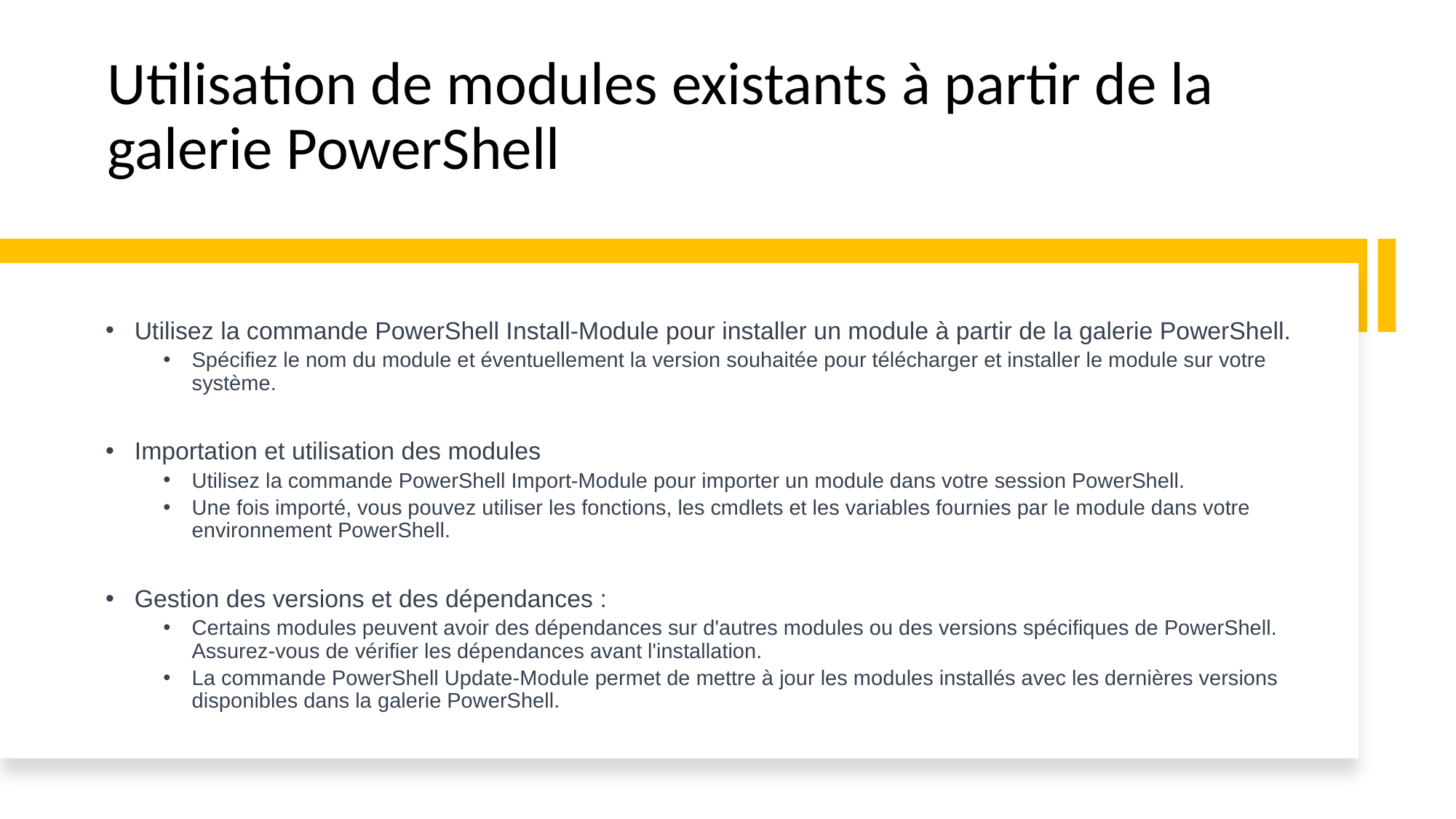

# Utilisation de modules existants à partir de la galerie PowerShell

Utilisez la commande PowerShell Install-Module pour installer un module à partir de la galerie PowerShell.
Spécifiez le nom du module et éventuellement la version souhaitée pour télécharger et installer le module sur votre système.

Importation et utilisation des modules
Utilisez la commande PowerShell Import-Module pour importer un module dans votre session PowerShell.
Une fois importé, vous pouvez utiliser les fonctions, les cmdlets et les variables fournies par le module dans votre environnement PowerShell.

Gestion des versions et des dépendances :
Certains modules peuvent avoir des dépendances sur d'autres modules ou des versions spécifiques de PowerShell. Assurez-vous de vérifier les dépendances avant l'installation.
La commande PowerShell Update-Module permet de mettre à jour les modules installés avec les dernières versions disponibles dans la galerie PowerShell.